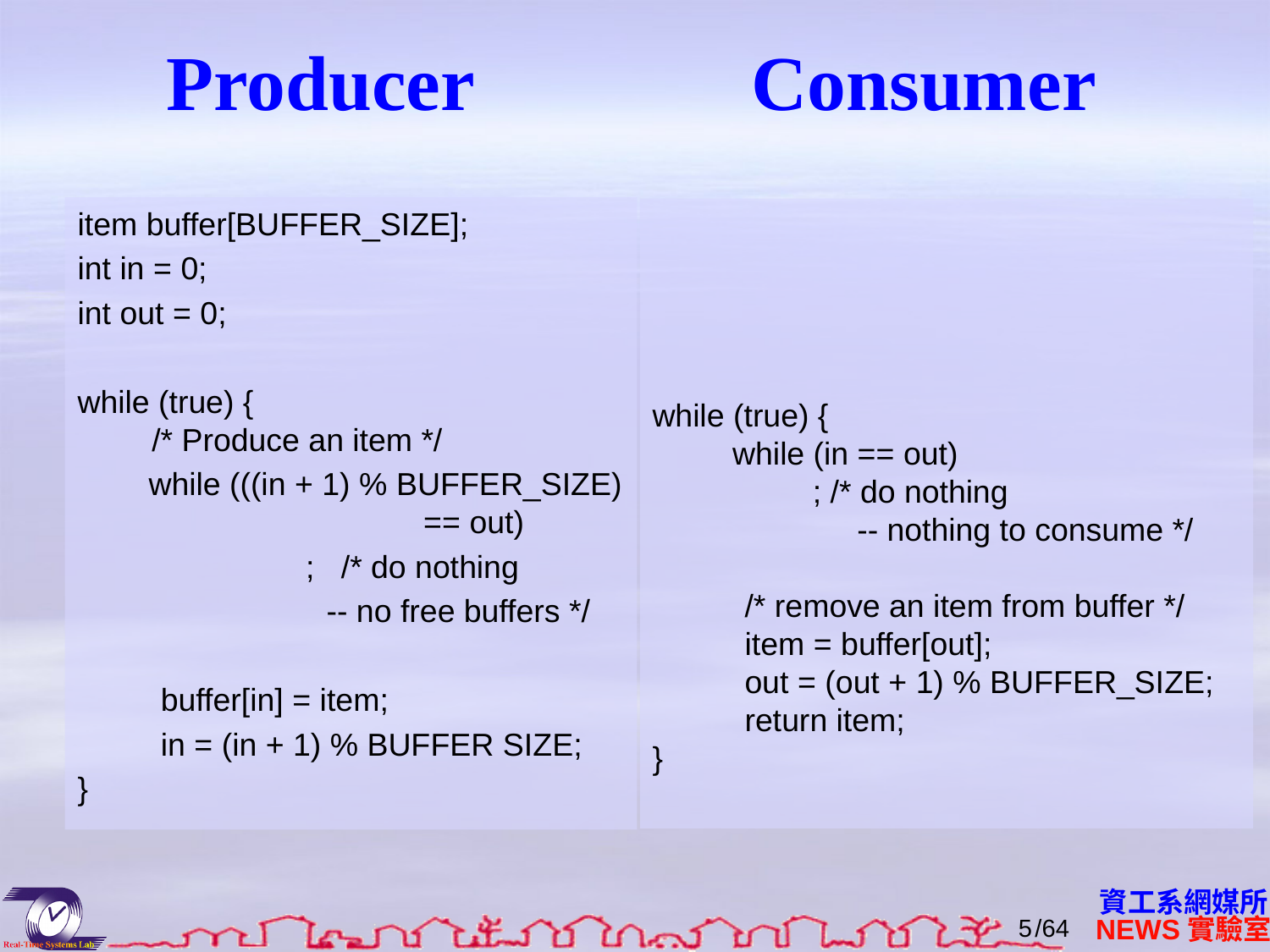

# Producer
Consumer
item buffer[BUFFER_SIZE];
int in = 0;
int out = 0;

while (true) {
   /* Produce an item */
        while (((in + 1) % BUFFER_SIZE)                   	     == out)
	     	      ;   /* do nothing
                            -- no free buffers */

	    buffer[in] = item;
	    in = (in + 1) % BUFFER SIZE;
}

while (true) {
         while (in == out)
                  ; /* do nothing
                       -- nothing to consume */

	     /* remove an item from buffer */
	     item = buffer[out];
	     out = (out + 1) % BUFFER_SIZE;
	     return item;
}
5
/64